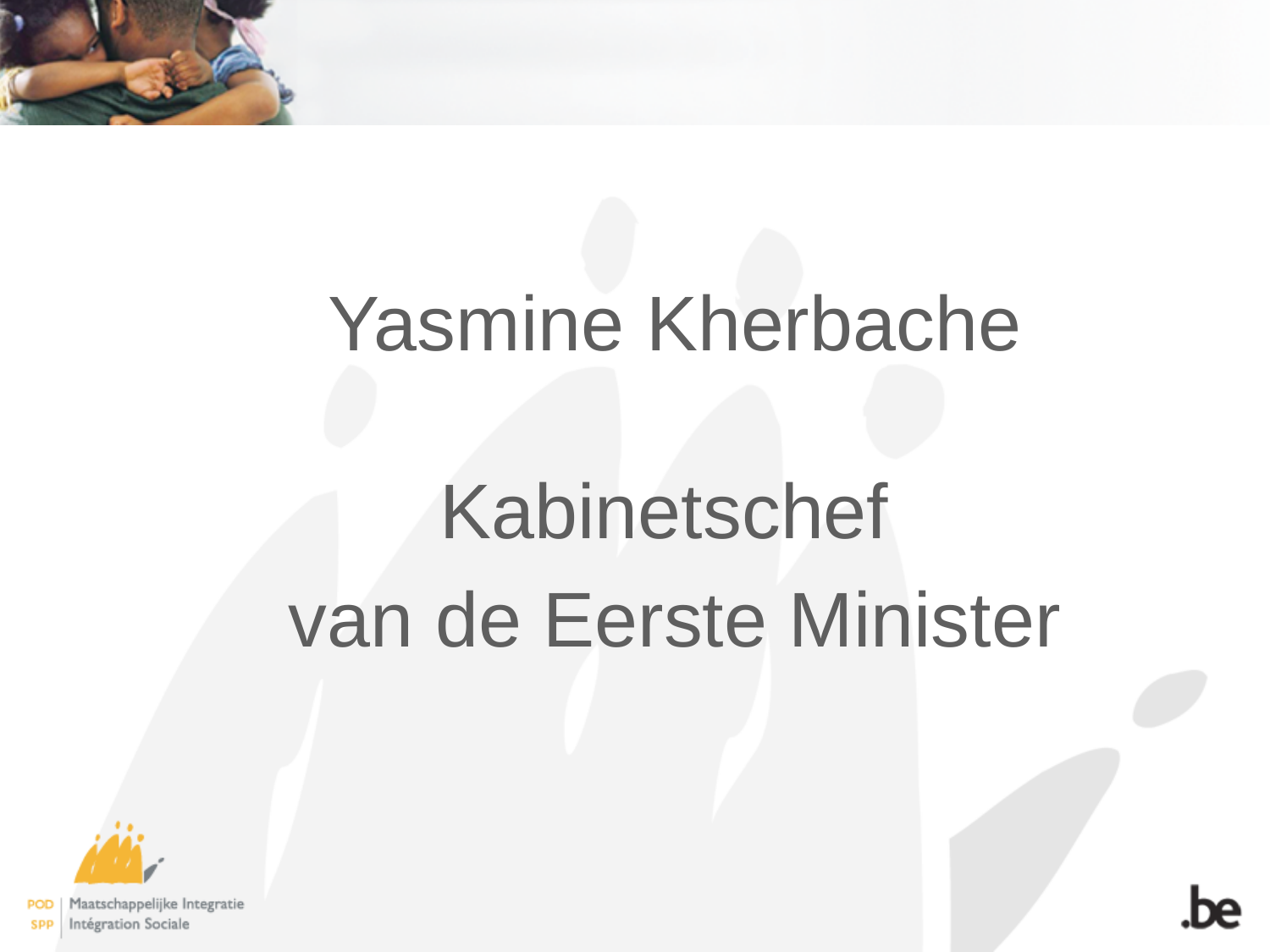

Yasmine Kherbache

Kabinetschef
van de Eerste Minister